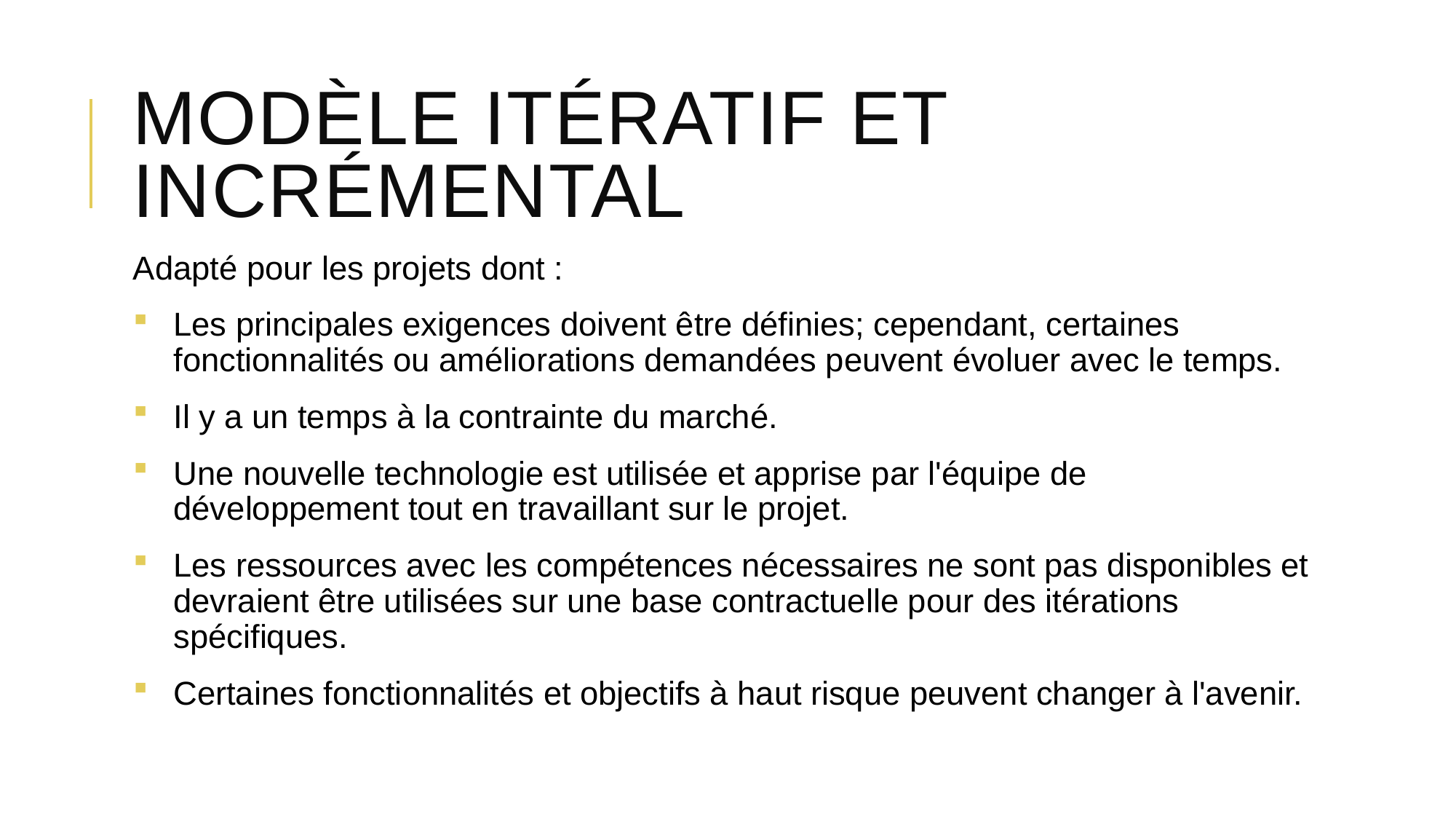

# Modèle itératif et incrémental
Adapté pour les projets dont :
Les principales exigences doivent être définies; cependant, certaines fonctionnalités ou améliorations demandées peuvent évoluer avec le temps.
Il y a un temps à la contrainte du marché.
Une nouvelle technologie est utilisée et apprise par l'équipe de développement tout en travaillant sur le projet.
Les ressources avec les compétences nécessaires ne sont pas disponibles et devraient être utilisées sur une base contractuelle pour des itérations spécifiques.
Certaines fonctionnalités et objectifs à haut risque peuvent changer à l'avenir.